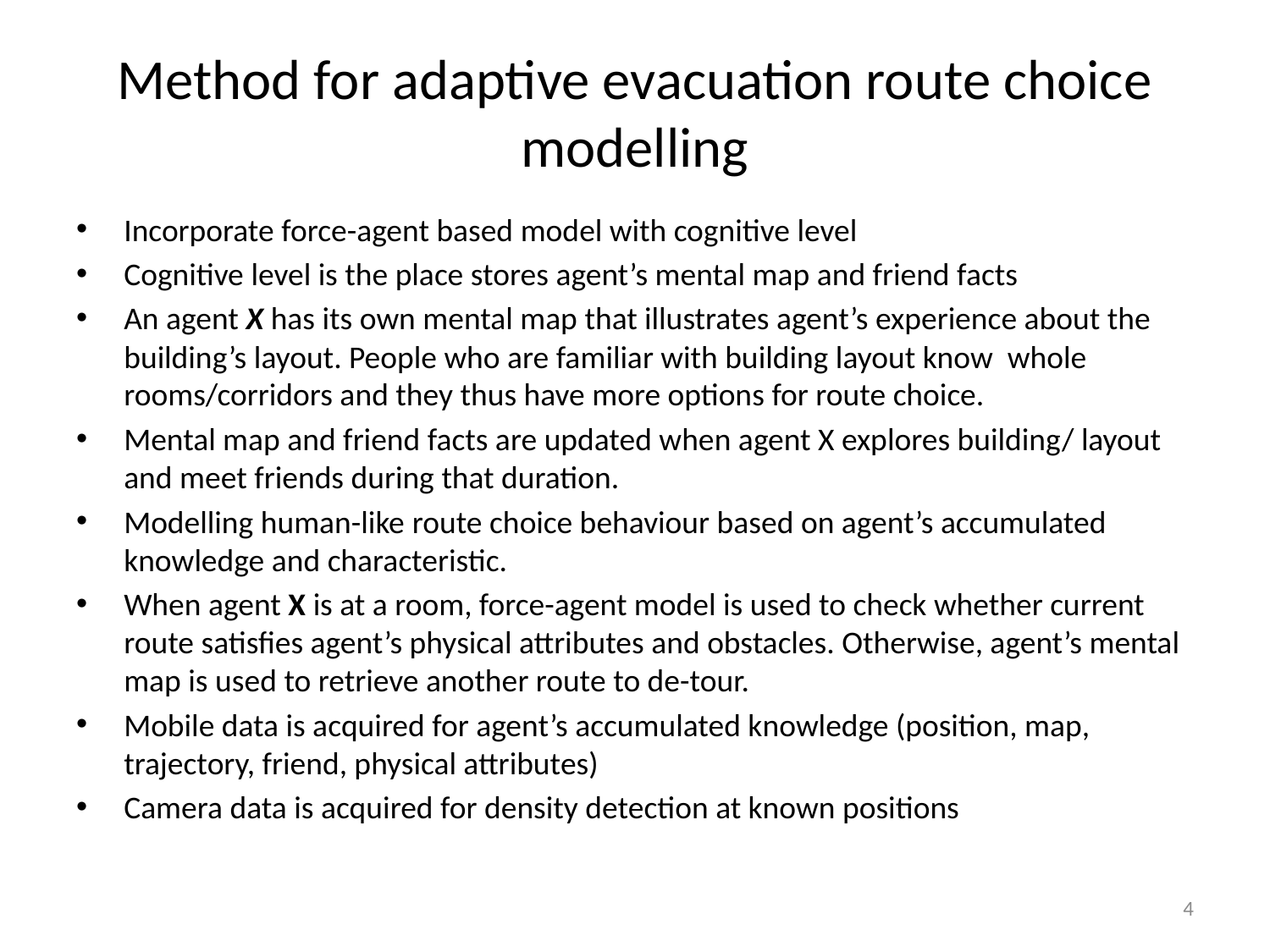

# Method for adaptive evacuation route choice modelling

Incorporate force-agent based model with cognitive level
Cognitive level is the place stores agent’s mental map and friend facts
An agent X has its own mental map that illustrates agent’s experience about the building’s layout. People who are familiar with building layout know  whole rooms/corridors and they thus have more options for route choice.
Mental map and friend facts are updated when agent X explores building/ layout and meet friends during that duration.
Modelling human-like route choice behaviour based on agent’s accumulated knowledge and characteristic.
When agent X is at a room, force-agent model is used to check whether current route satisfies agent’s physical attributes and obstacles. Otherwise, agent’s mental map is used to retrieve another route to de-tour.
Mobile data is acquired for agent’s accumulated knowledge (position, map, trajectory, friend, physical attributes)
Camera data is acquired for density detection at known positions

4